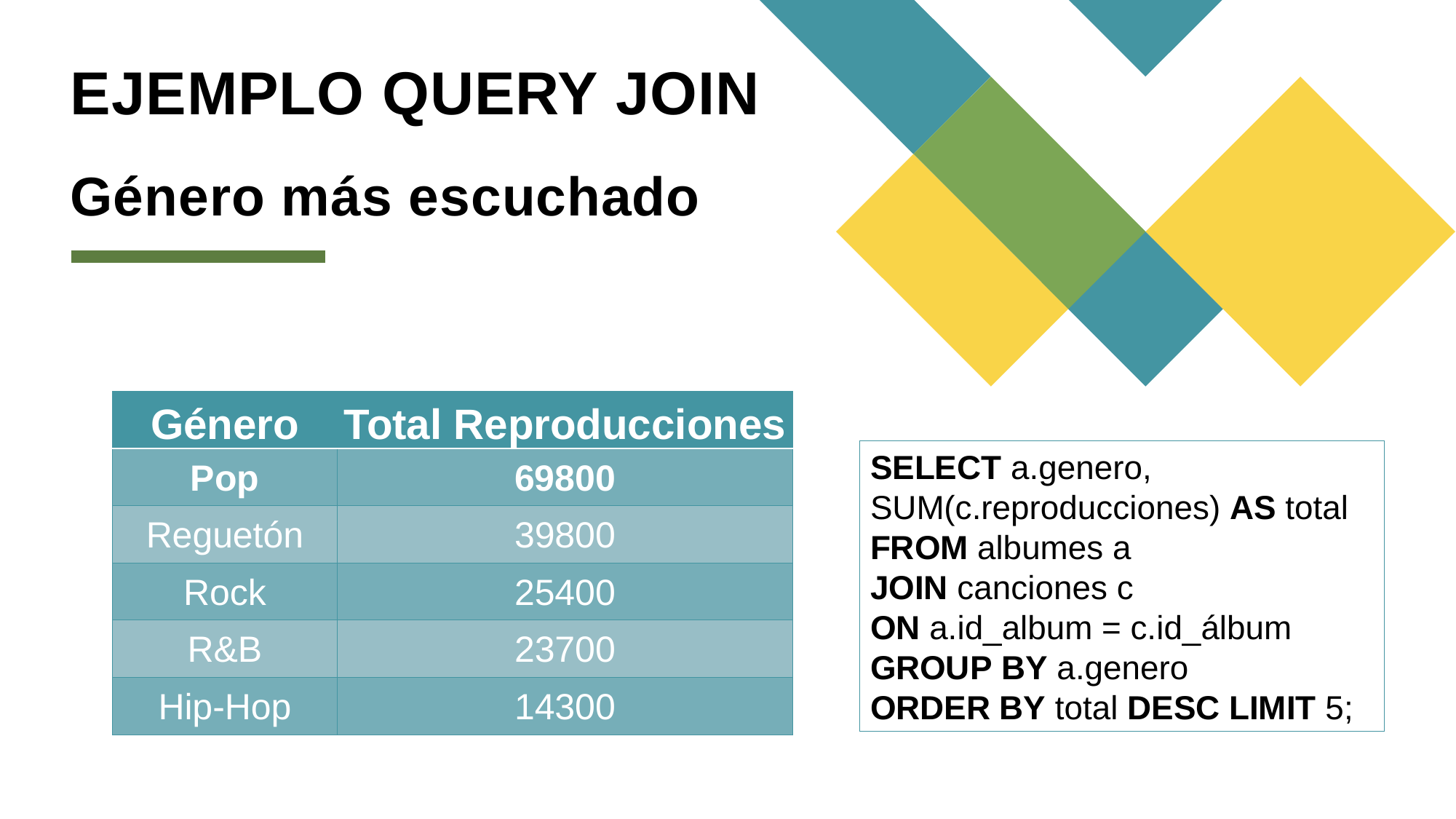

EJEMPLO QUERY JOIN
# Género más escuchado
| Género | Total Reproducciones |
| --- | --- |
| Pop | 69800 |
| Reguetón | 39800 |
| Rock | 25400 |
| R&B | 23700 |
| Hip-Hop | 14300 |
SELECT a.genero,
SUM(c.reproducciones) AS total
FROM albumes a
JOIN canciones c
ON a.id_album = c.id_álbum
GROUP BY a.genero
ORDER BY total DESC LIMIT 5;